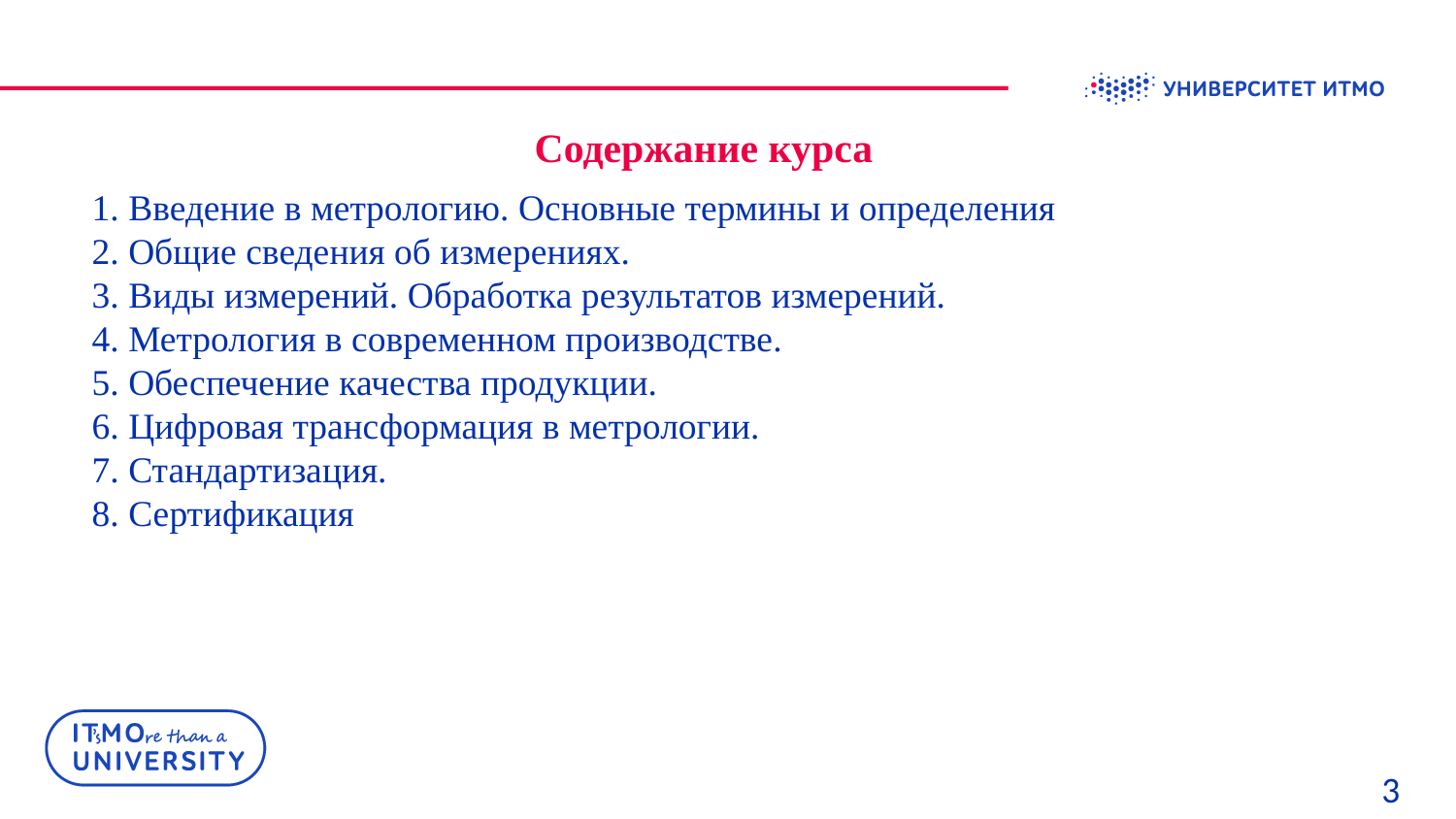

# Содержание курса
1. Введение в метрологию. Основные термины и определения
2. Общие сведения об измерениях.
3. Виды измерений. Обработка результатов измерений.
4. Метрология в современном производстве.
5. Обеспечение качества продукции.
6. Цифровая трансформация в метрологии.
7. Стандартизация.
8. Сертификация

3